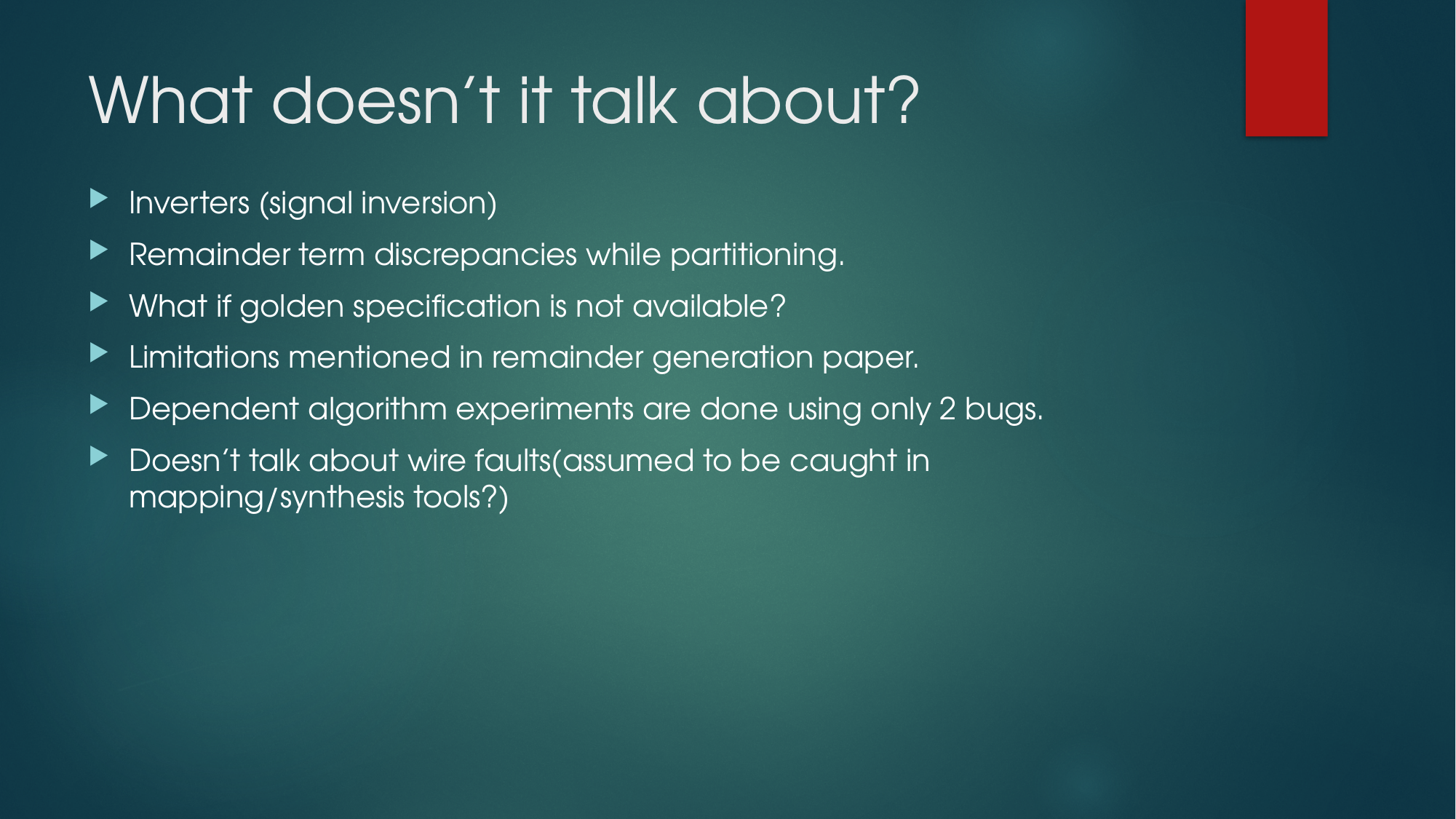

# What doesn’t it talk about?
Inverters (signal inversion)
Remainder term discrepancies while partitioning.
What if golden specification is not available?
Limitations mentioned in remainder generation paper.
Dependent algorithm experiments are done using only 2 bugs.
Doesn’t talk about wire faults(assumed to be caught in mapping/synthesis tools?)